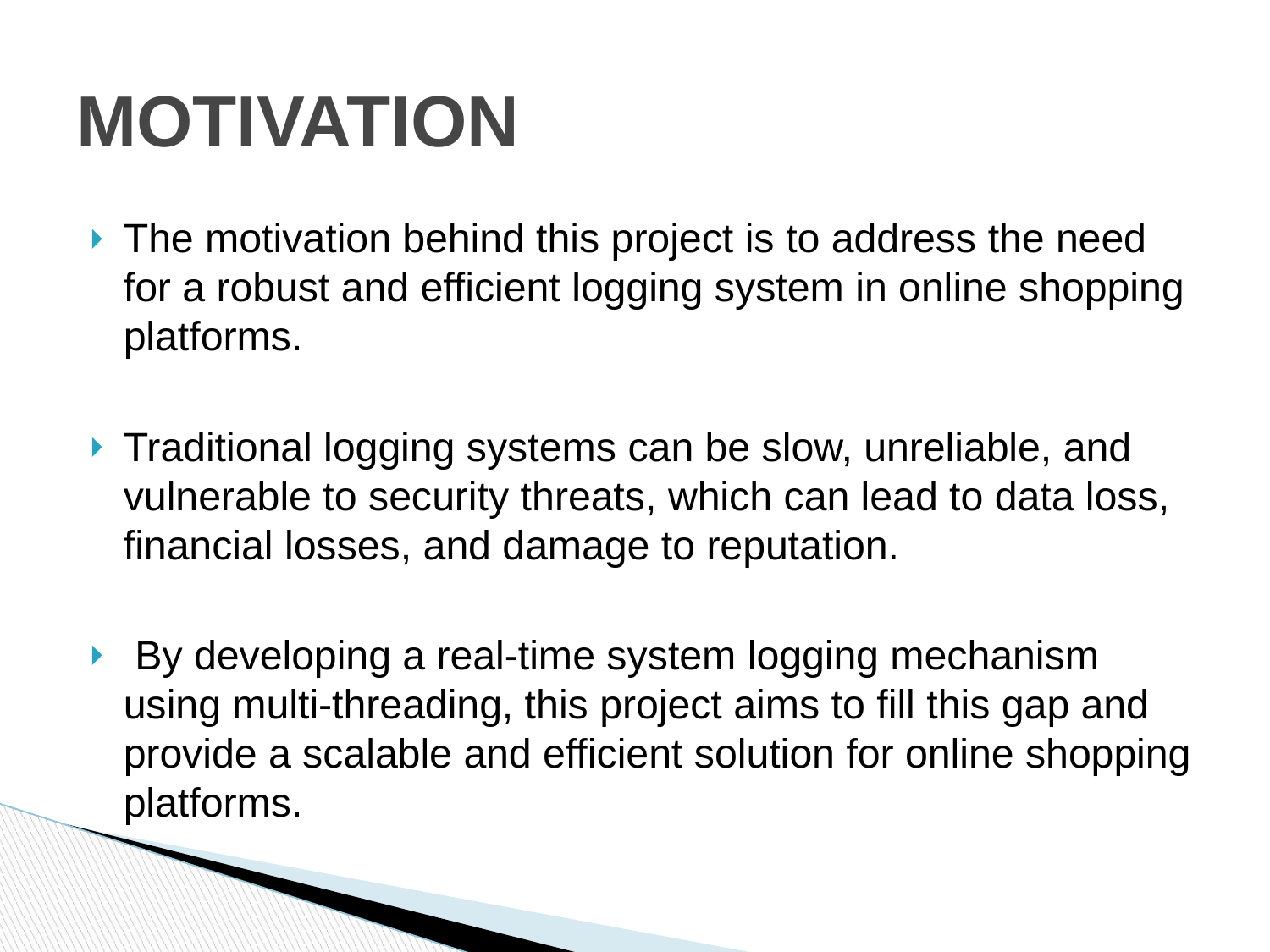

# MOTIVATION
The motivation behind this project is to address the need for a robust and efficient logging system in online shopping platforms.

Traditional logging systems can be slow, unreliable, and vulnerable to security threats, which can lead to data loss, financial losses, and damage to reputation.

 By developing a real-time system logging mechanism using multi-threading, this project aims to fill this gap and provide a scalable and efficient solution for online shopping platforms.